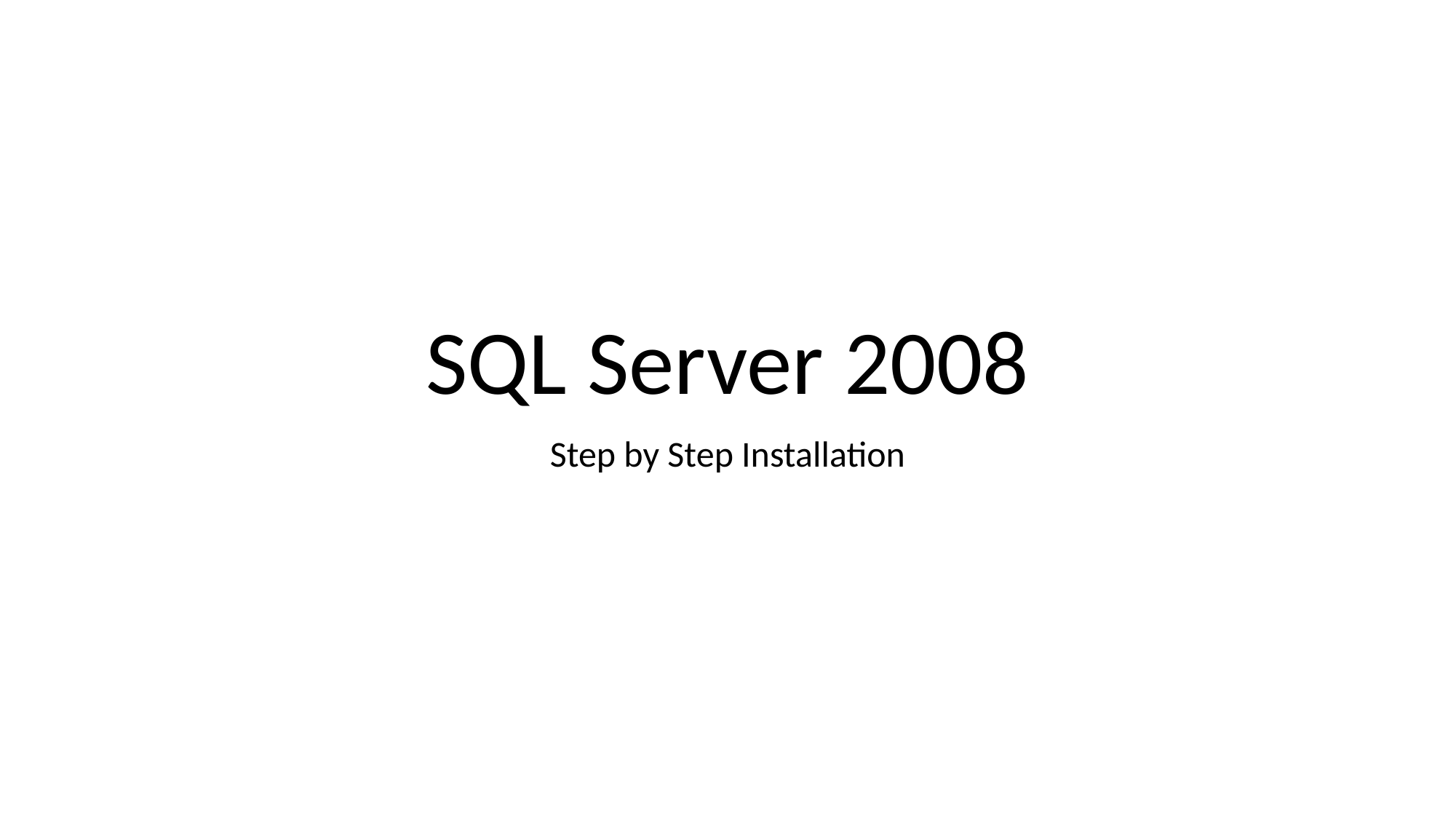

# SQL Server 2008
Step by Step Installation